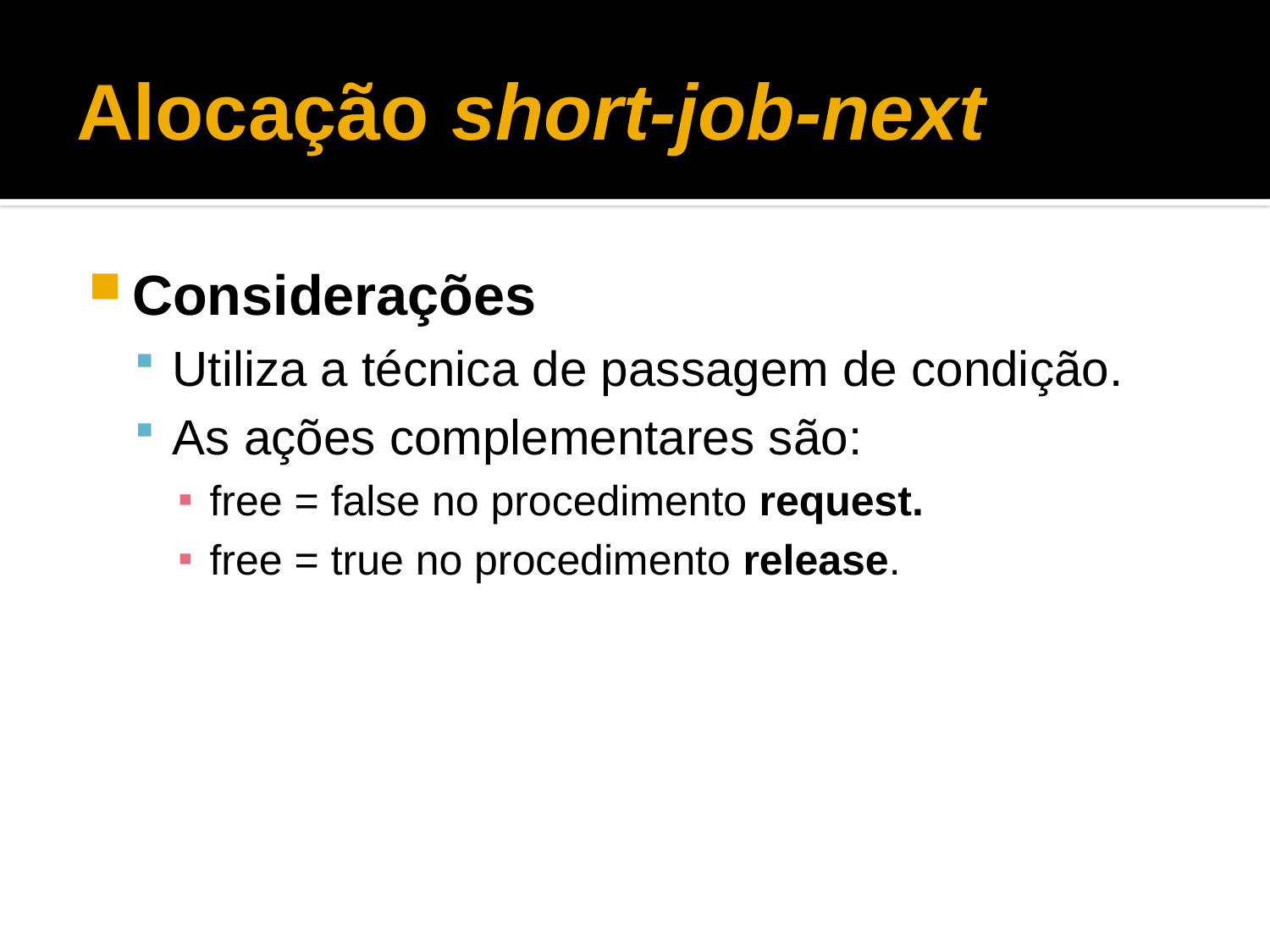

# Alocação short-job-next
Considerações
Utiliza a técnica de passagem de condição.
As ações complementares são:
free = false no procedimento request.
free = true no procedimento release.